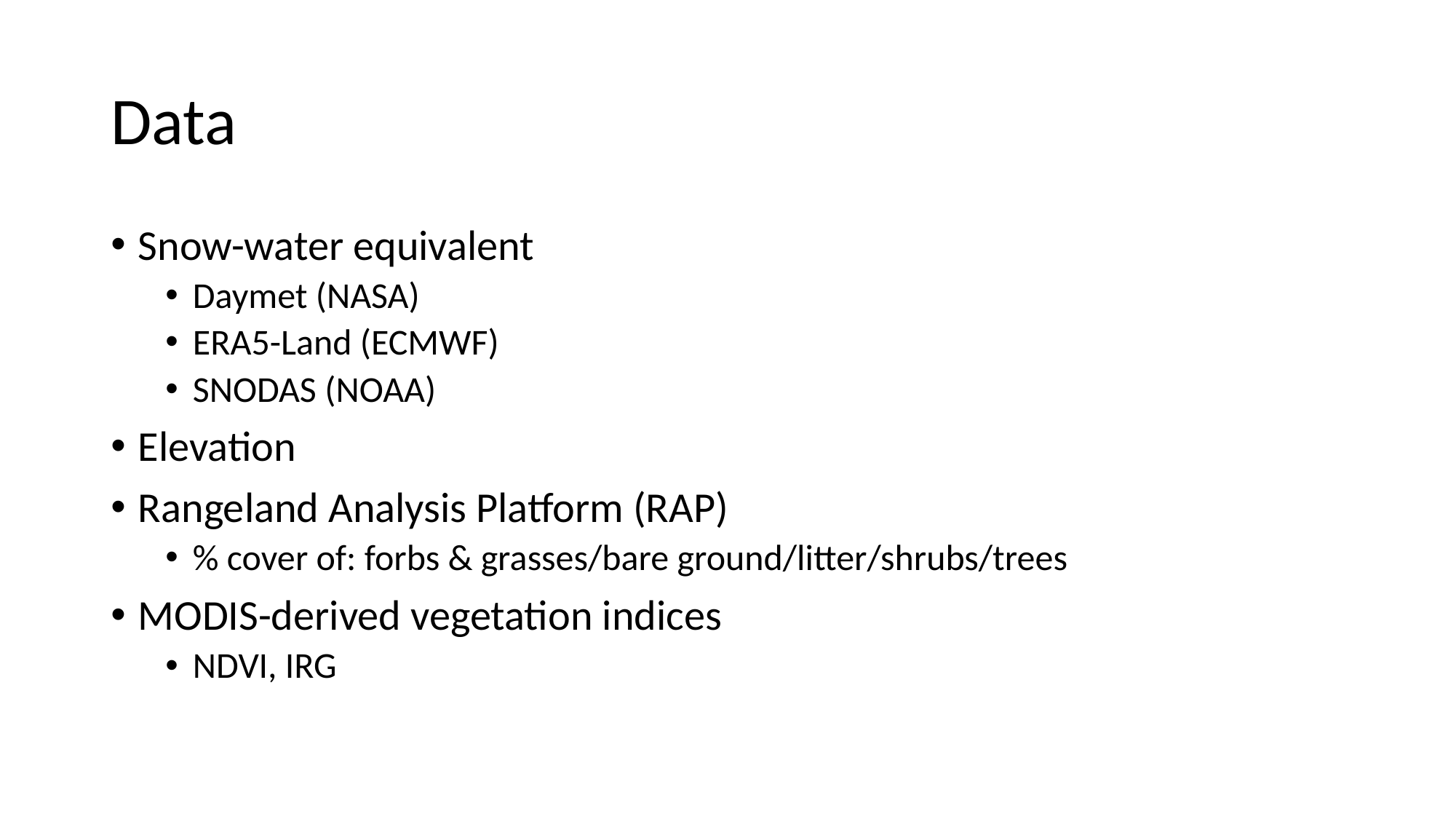

# Data
Snow-water equivalent
Daymet (NASA)
ERA5-Land (ECMWF)
SNODAS (NOAA)
Elevation
Rangeland Analysis Platform (RAP)
% cover of: forbs & grasses/bare ground/litter/shrubs/trees
MODIS-derived vegetation indices
NDVI, IRG